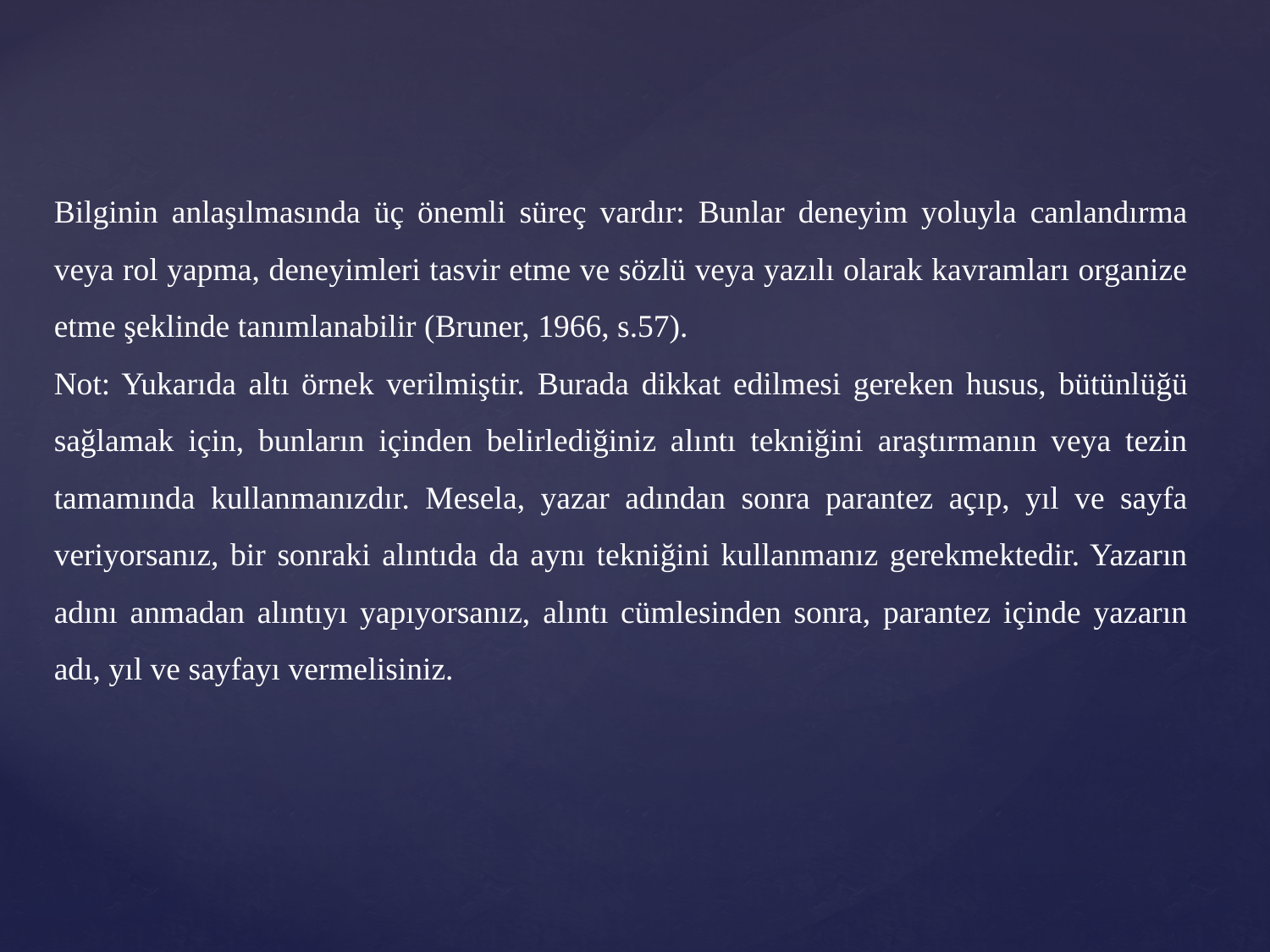

Bilginin anlaşılmasında üç önemli süreç vardır: Bunlar deneyim yoluyla canlandırma veya rol yapma, deneyimleri tasvir etme ve sözlü veya yazılı olarak kavramları organize etme şeklinde tanımlanabilir (Bruner, 1966, s.57).
Not: Yukarıda altı örnek verilmiştir. Burada dikkat edilmesi gereken husus, bütünlüğü sağlamak için, bunların içinden belirlediğiniz alıntı tekniğini araştırmanın veya tezin tamamında kullanmanızdır. Mesela, yazar adından sonra parantez açıp, yıl ve sayfa veriyorsanız, bir sonraki alıntıda da aynı tekniğini kullanmanız gerekmektedir. Yazarın adını anmadan alıntıyı yapıyorsanız, alıntı cümlesinden sonra, parantez içinde yazarın adı, yıl ve sayfayı vermelisiniz.